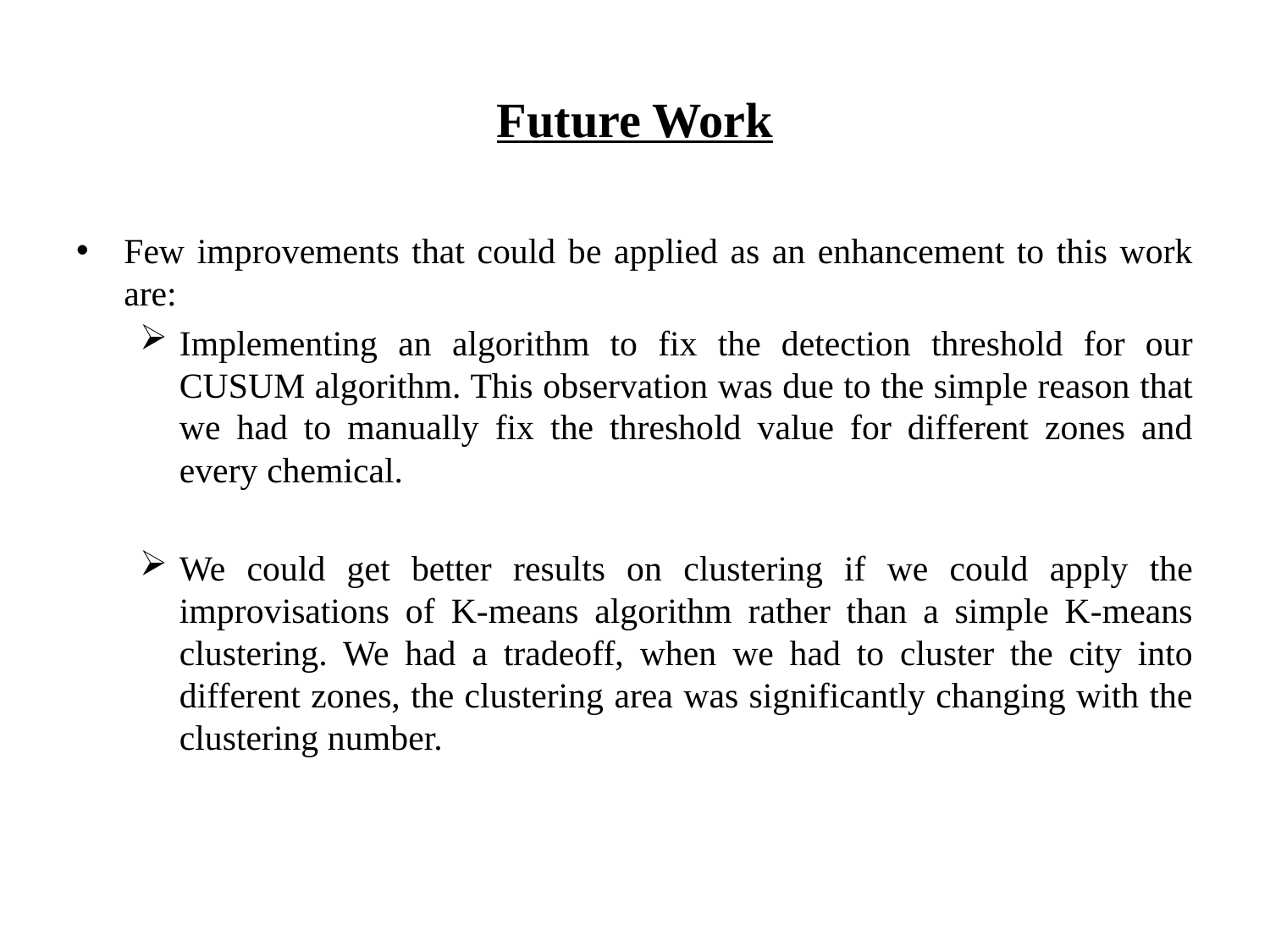

# Future Work
Few improvements that could be applied as an enhancement to this work are:
Implementing an algorithm to fix the detection threshold for our CUSUM algorithm. This observation was due to the simple reason that we had to manually fix the threshold value for different zones and every chemical.

We could get better results on clustering if we could apply the improvisations of K-means algorithm rather than a simple K-means clustering. We had a tradeoff, when we had to cluster the city into different zones, the clustering area was significantly changing with the clustering number.